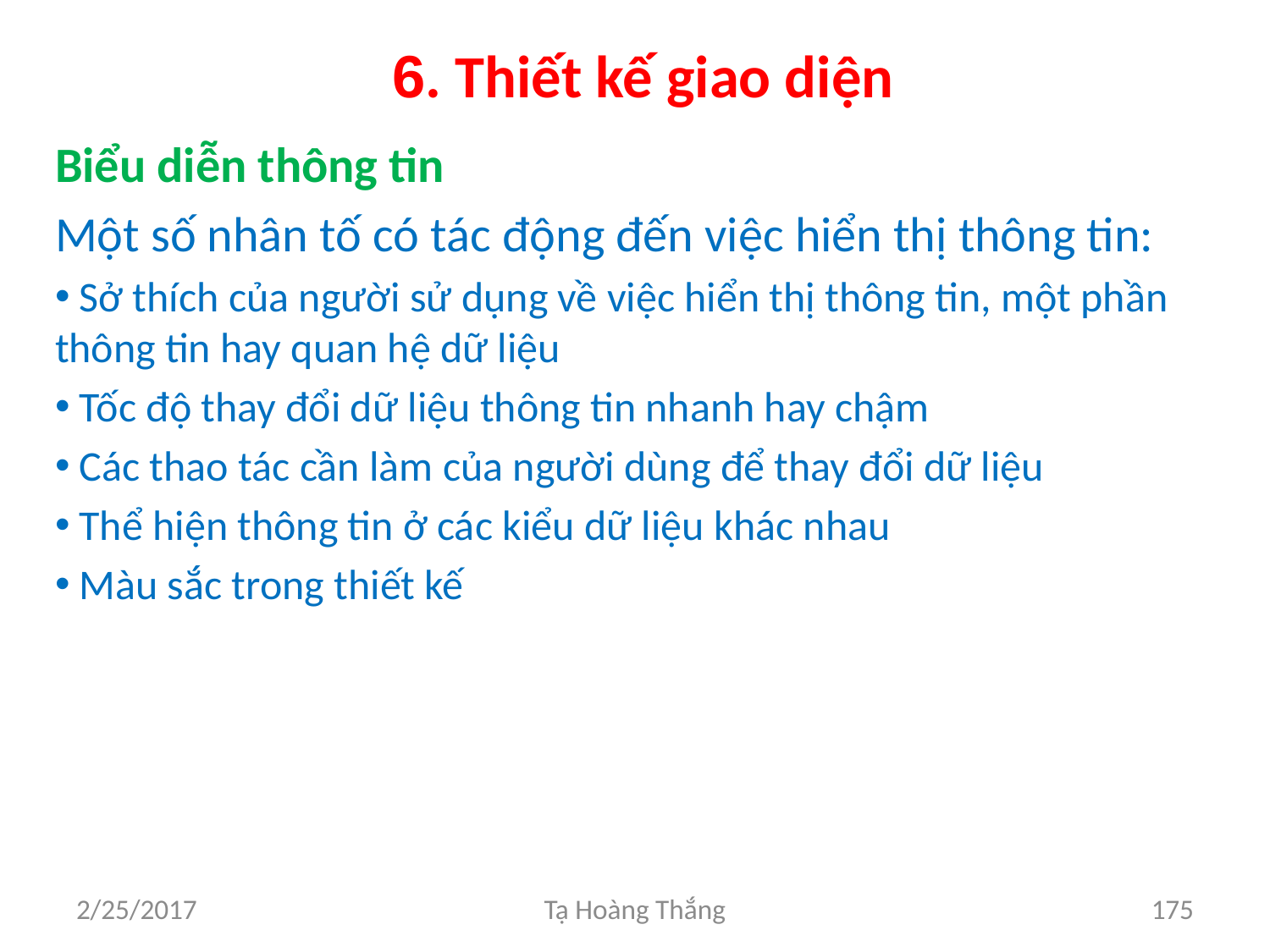

# 6. Thiết kế giao diện
Biểu diễn thông tin
Một số nhân tố có tác động đến việc hiển thị thông tin:
 Sở thích của người sử dụng về việc hiển thị thông tin, một phần thông tin hay quan hệ dữ liệu
 Tốc độ thay đổi dữ liệu thông tin nhanh hay chậm
 Các thao tác cần làm của người dùng để thay đổi dữ liệu
 Thể hiện thông tin ở các kiểu dữ liệu khác nhau
 Màu sắc trong thiết kế

2/25/2017
Tạ Hoàng Thắng
175